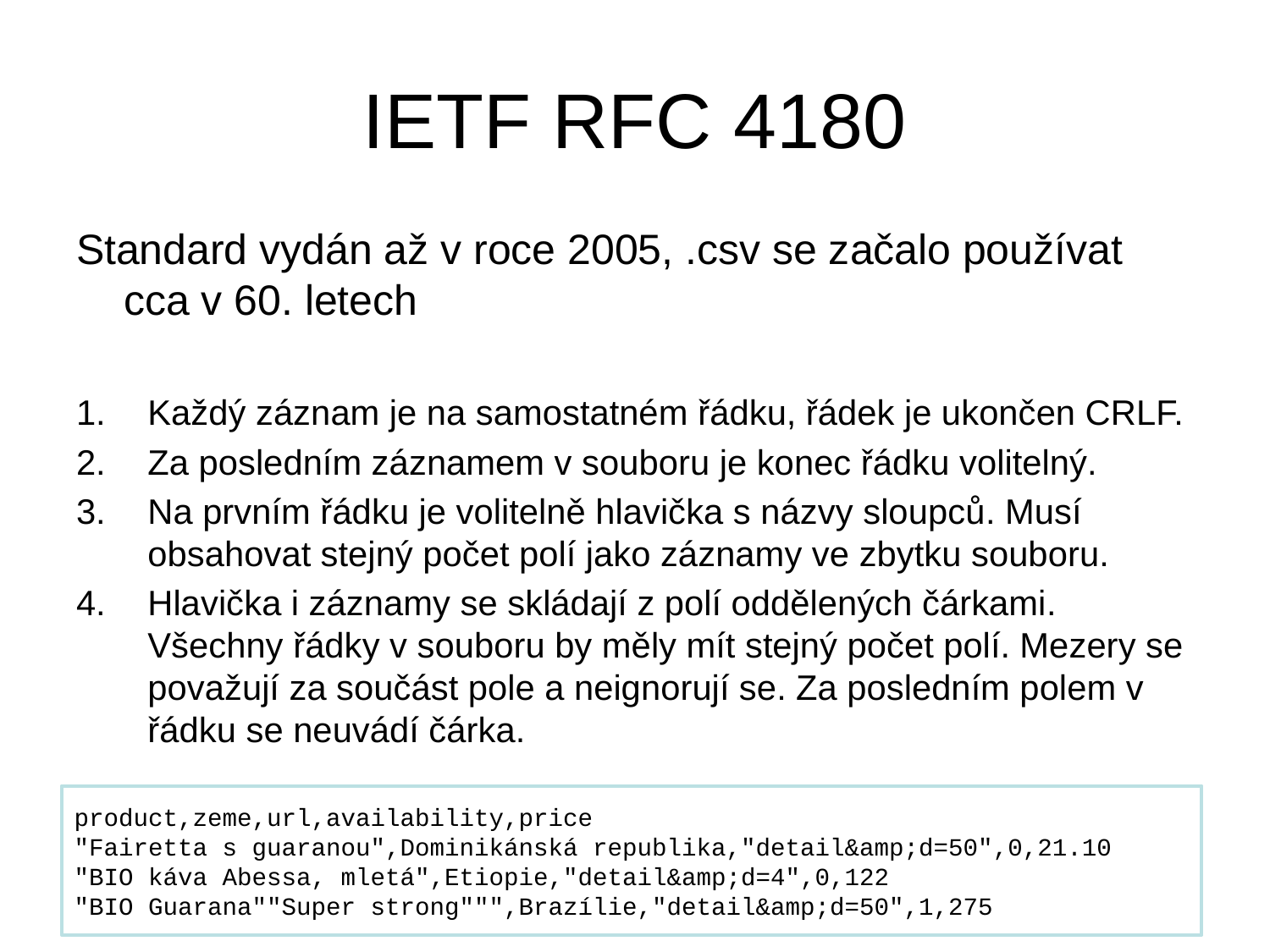

# IETF RFC 4180
Standard vydán až v roce 2005, .csv se začalo používat cca v 60. letech

Každý záznam je na samostatném řádku, řádek je ukončen CRLF.
Za posledním záznamem v souboru je konec řádku volitelný.
Na prvním řádku je volitelně hlavička s názvy sloupců. Musí obsahovat stejný počet polí jako záznamy ve zbytku souboru.
Hlavička i záznamy se skládají z polí oddělených čárkami. Všechny řádky v souboru by měly mít stejný počet polí. Mezery se považují za součást pole a neignorují se. Za posledním polem v řádku se neuvádí čárka.
product,zeme,url,availability,price
"Fairetta s guaranou",Dominikánská republika,"detail&amp;d=50",0,21.10
"BIO káva Abessa, mletá",Etiopie,"detail&amp;d=4",0,122
"BIO Guarana""Super strong""",Brazílie,"detail&amp;d=50",1,275